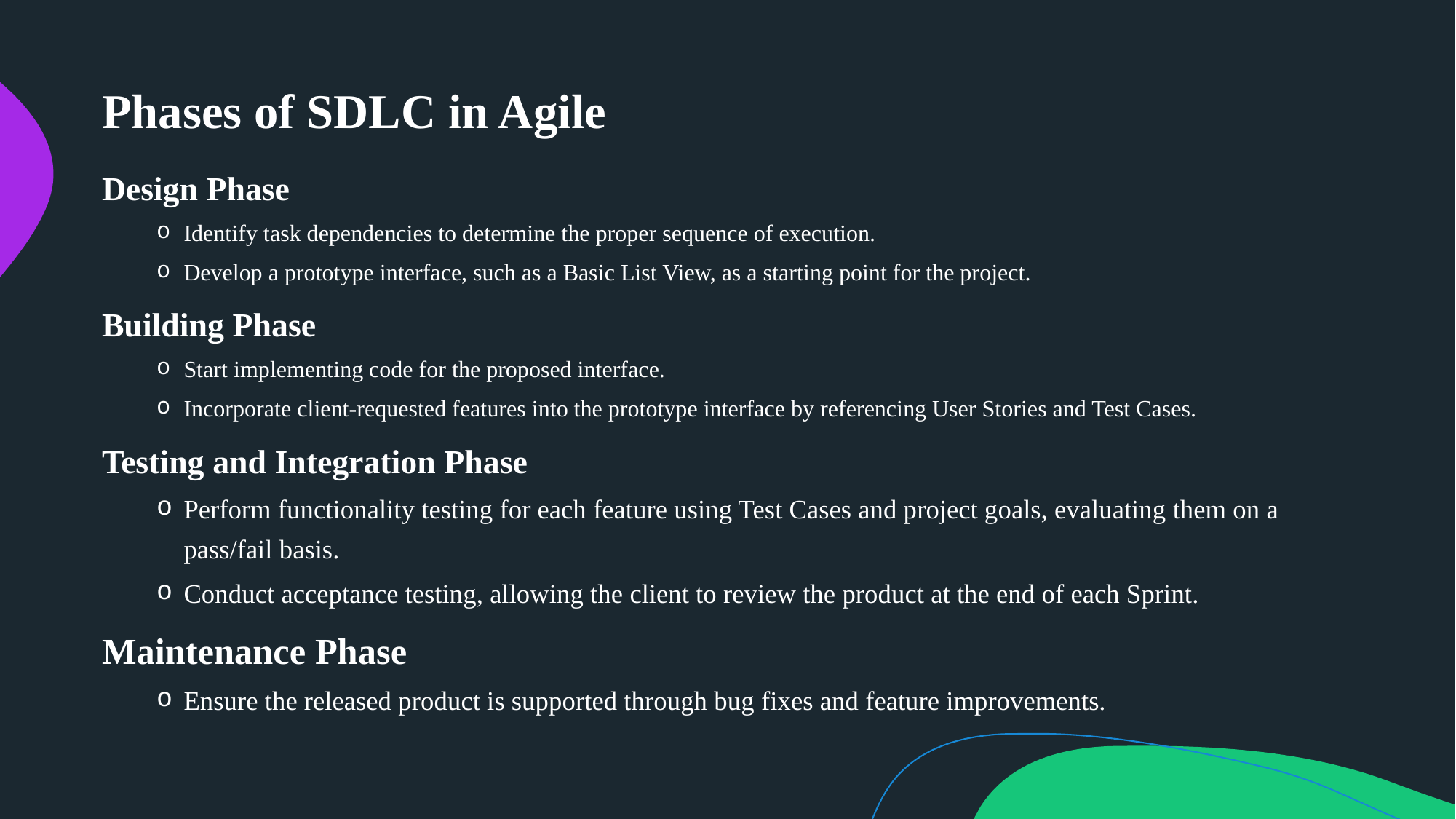

# Phases of SDLC in Agile

Design Phase
Identify task dependencies to determine the proper sequence of execution.
Develop a prototype interface, such as a Basic List View, as a starting point for the project.
Building Phase
Start implementing code for the proposed interface.
Incorporate client-requested features into the prototype interface by referencing User Stories and Test Cases.
Testing and Integration Phase
Perform functionality testing for each feature using Test Cases and project goals, evaluating them on a pass/fail basis.
Conduct acceptance testing, allowing the client to review the product at the end of each Sprint.
Maintenance Phase
Ensure the released product is supported through bug fixes and feature improvements.